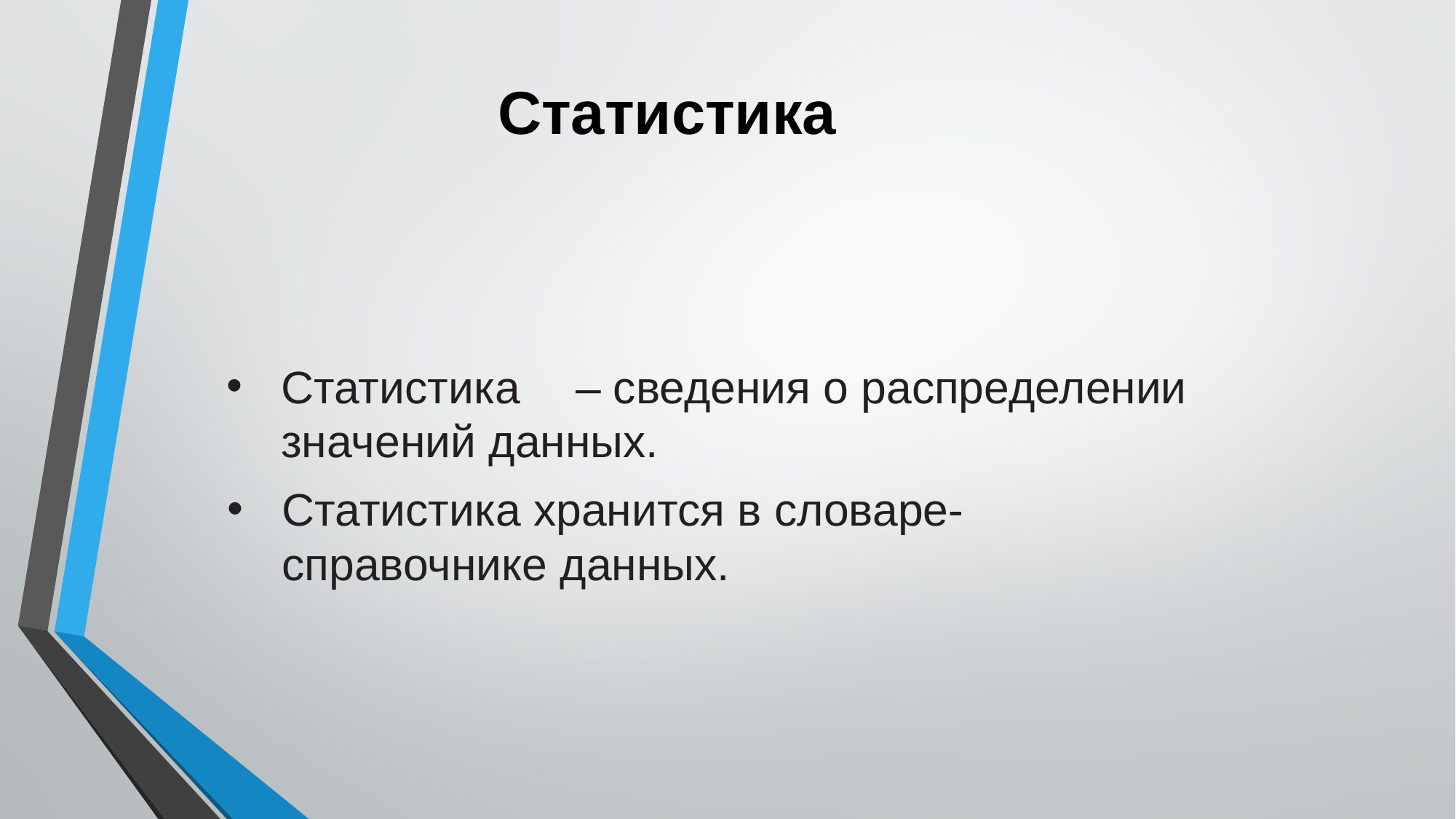

# Статистика
Статистика	– сведения о распределении  значений данных.
Статистика хранится в словаре-  справочнике данных.